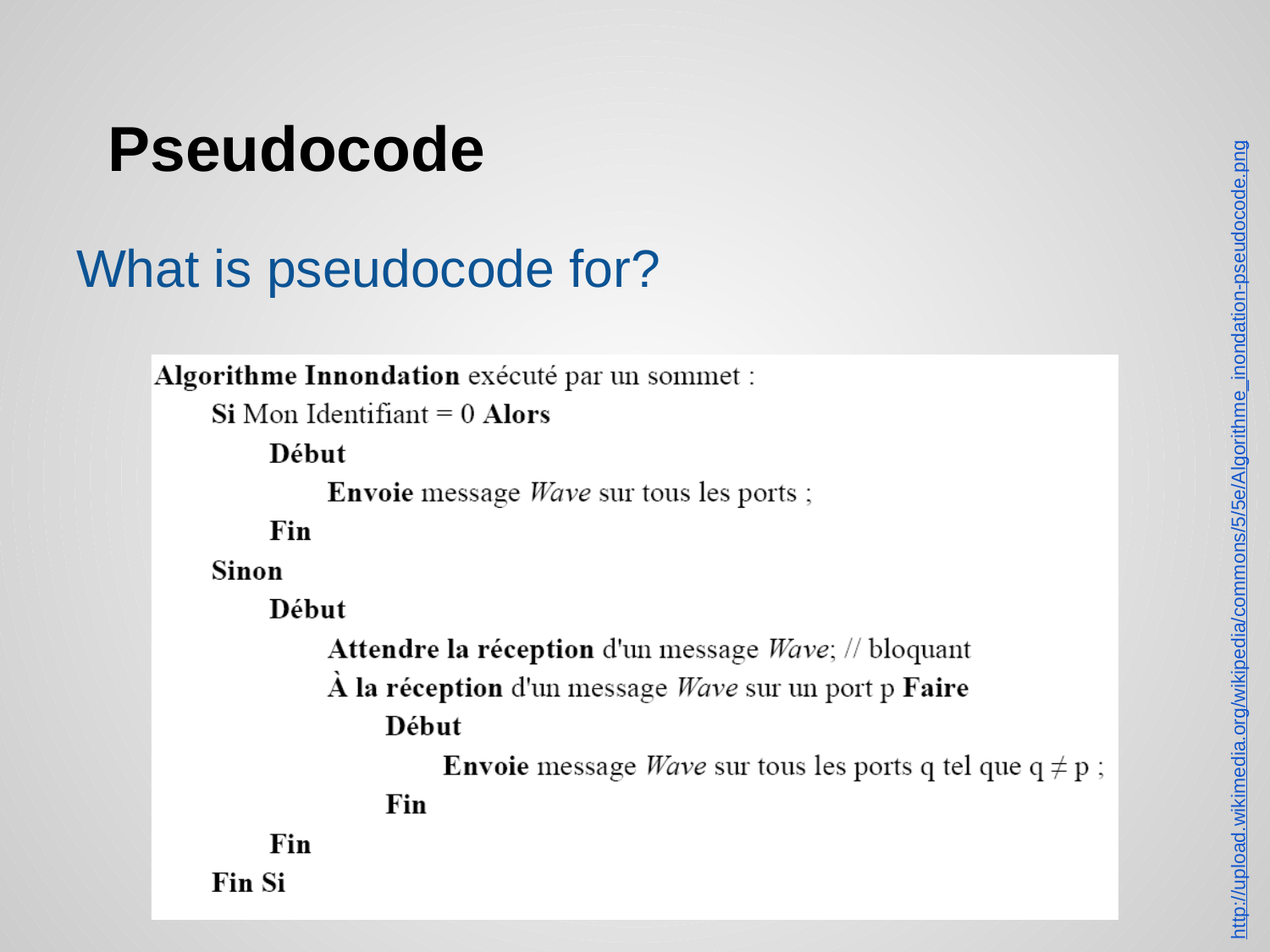

# Pseudocode
What is pseudocode for?

http://upload.wikimedia.org/wikipedia/commons/5/5e/Algorithme_inondation-pseudocode.png